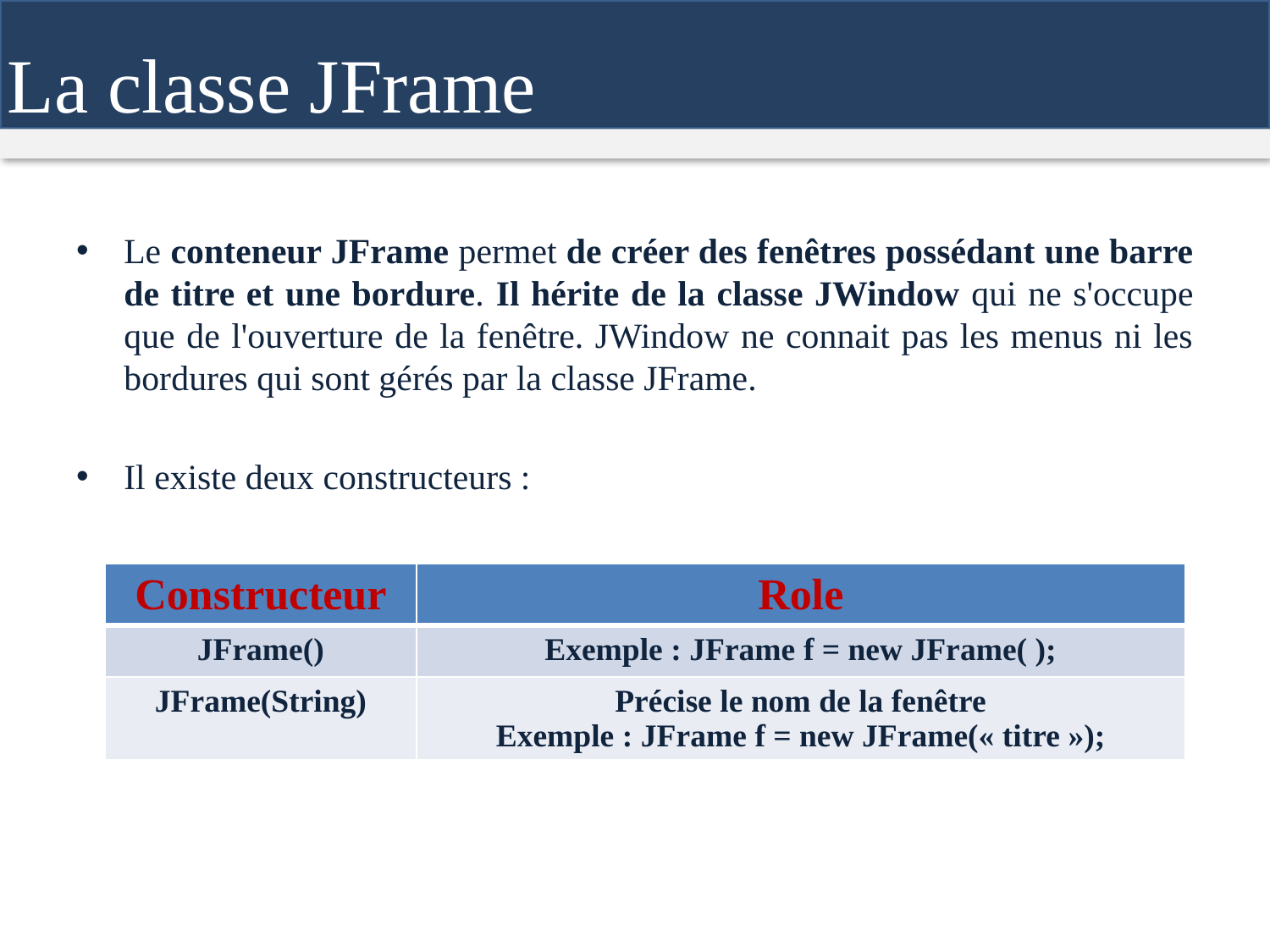

La classe JFrame

Le conteneur JFrame permet de créer des fenêtres possédant une barre de titre et une bordure. Il hérite de la classe JWindow qui ne s'occupe que de l'ouverture de la fenêtre. JWindow ne connait pas les menus ni les bordures qui sont gérés par la classe JFrame.

Il existe deux constructeurs :

| Constructeur | Role |
| --- | --- |
| JFrame() | Exemple : JFrame f = new JFrame( ); |
| JFrame(String) | Précise le nom de la fenêtre Exemple : JFrame f = new JFrame(« titre »); |